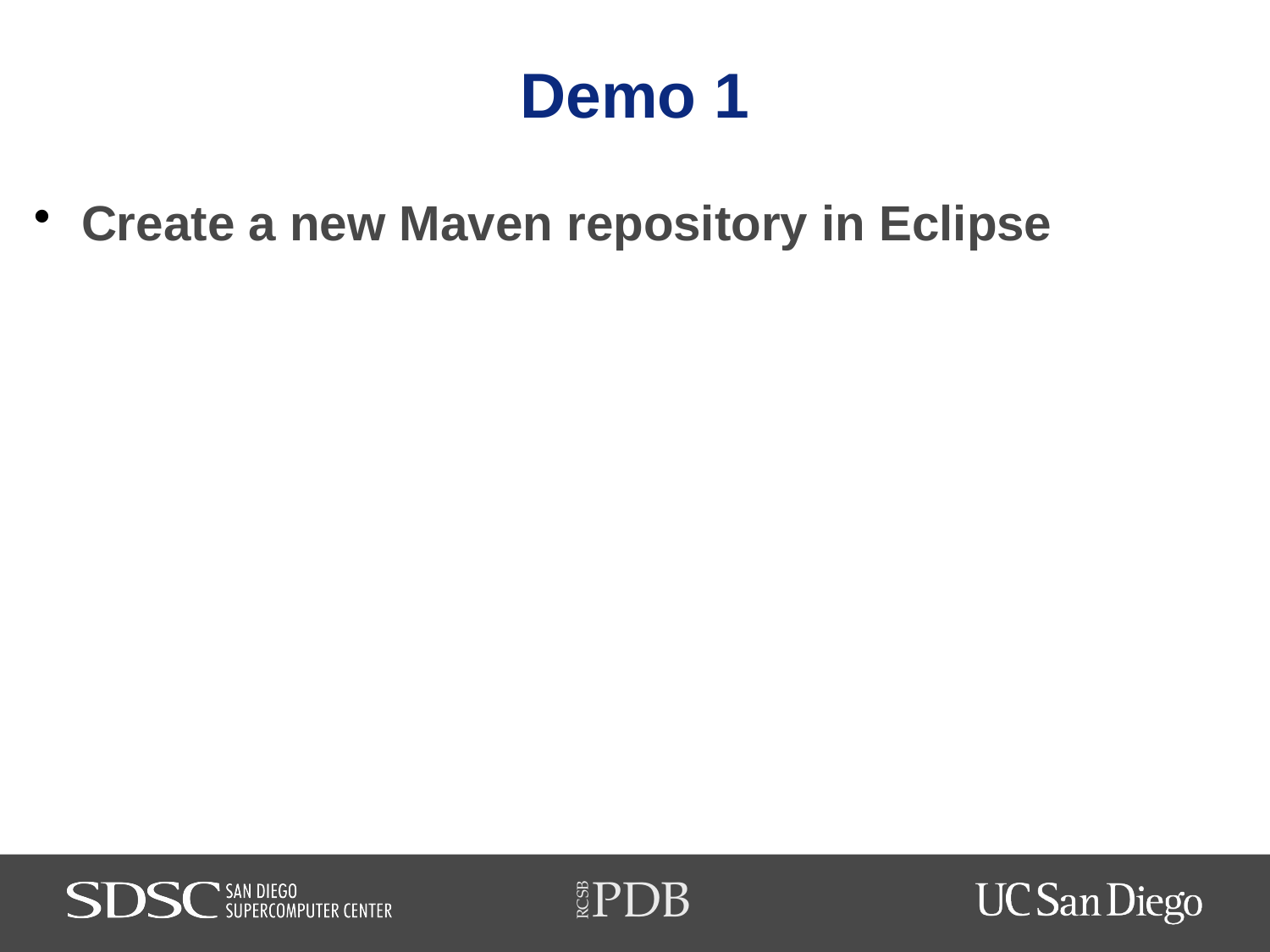

# Demo 1
Create a new Maven repository in Eclipse